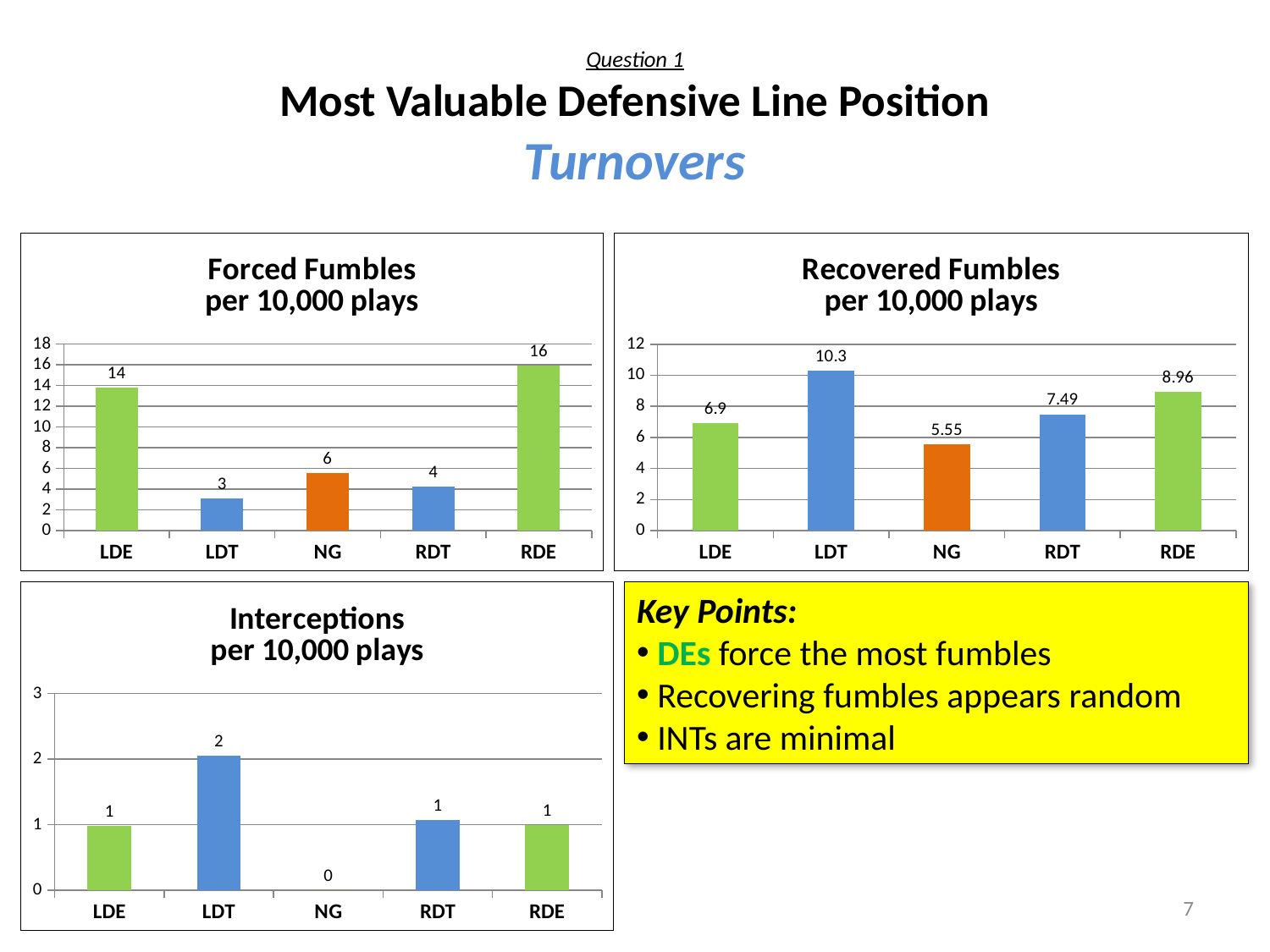

# Question 1 Most Valuable Defensive Line Position Turnovers

### Chart: Forced Fumbles
per 10,000 plays

| Category | Forced Fumbles |
|---|---|
| LDE | 13.8 |
| LDT | 3.08 |
| NG | 5.55 |
| RDT | 4.28 |
| RDE | 15.9 |

### Chart: Recovered Fumbles
per 10,000 plays

| Category | Recovered Fumbles |
|---|---|
| LDE | 6.9 |
| LDT | 10.3 |
| NG | 5.55 |
| RDT | 7.49 |
| RDE | 8.960000000000003 |

### Chart: Interceptions
per 10,000 plays

| Category | Interceptions |
|---|---|
| LDE | 0.986 |
| LDT | 2.05 |
| NG | 0.0 |
| RDT | 1.07 |
| RDE | 0.995 |
Key Points:
 DEs force the most fumbles
 Recovering fumbles appears random
 INTs are minimal
7